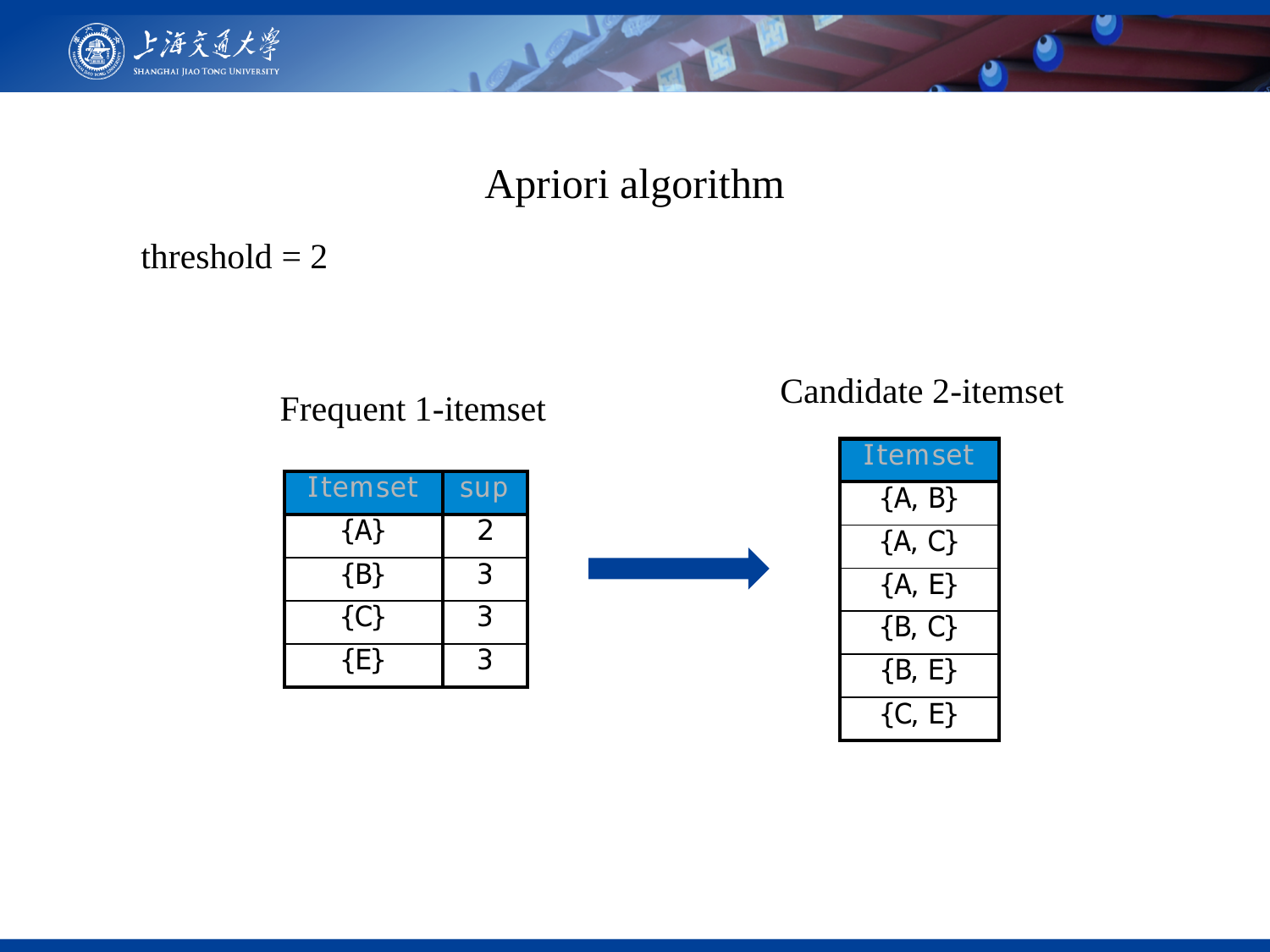

Apriori algorithm
threshold = 2
Candidate 2-itemset
Frequent 1-itemset
| Itemset |
| --- |
| {A, B} |
| {A, C} |
| {A, E} |
| {B, C} |
| {B, E} |
| {C, E} |
| Itemset | sup |
| --- | --- |
| {A} | 2 |
| {B} | 3 |
| {C} | 3 |
| {E} | 3 |